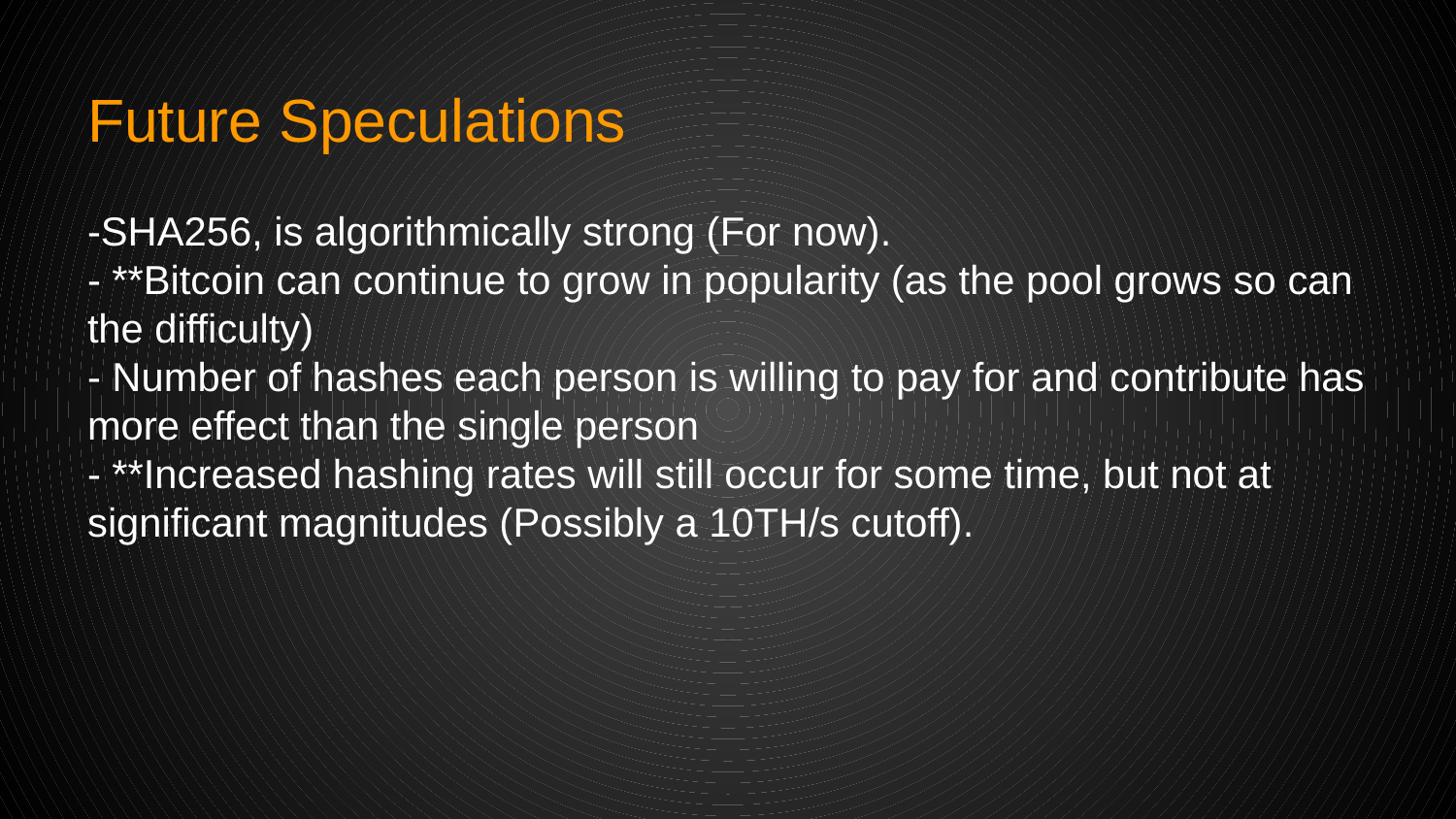

# Future Speculations
-SHA256, is algorithmically strong (For now).
- **Bitcoin can continue to grow in popularity (as the pool grows so can the difficulty)
- Number of hashes each person is willing to pay for and contribute has more effect than the single person
- **Increased hashing rates will still occur for some time, but not at significant magnitudes (Possibly a 10TH/s cutoff).